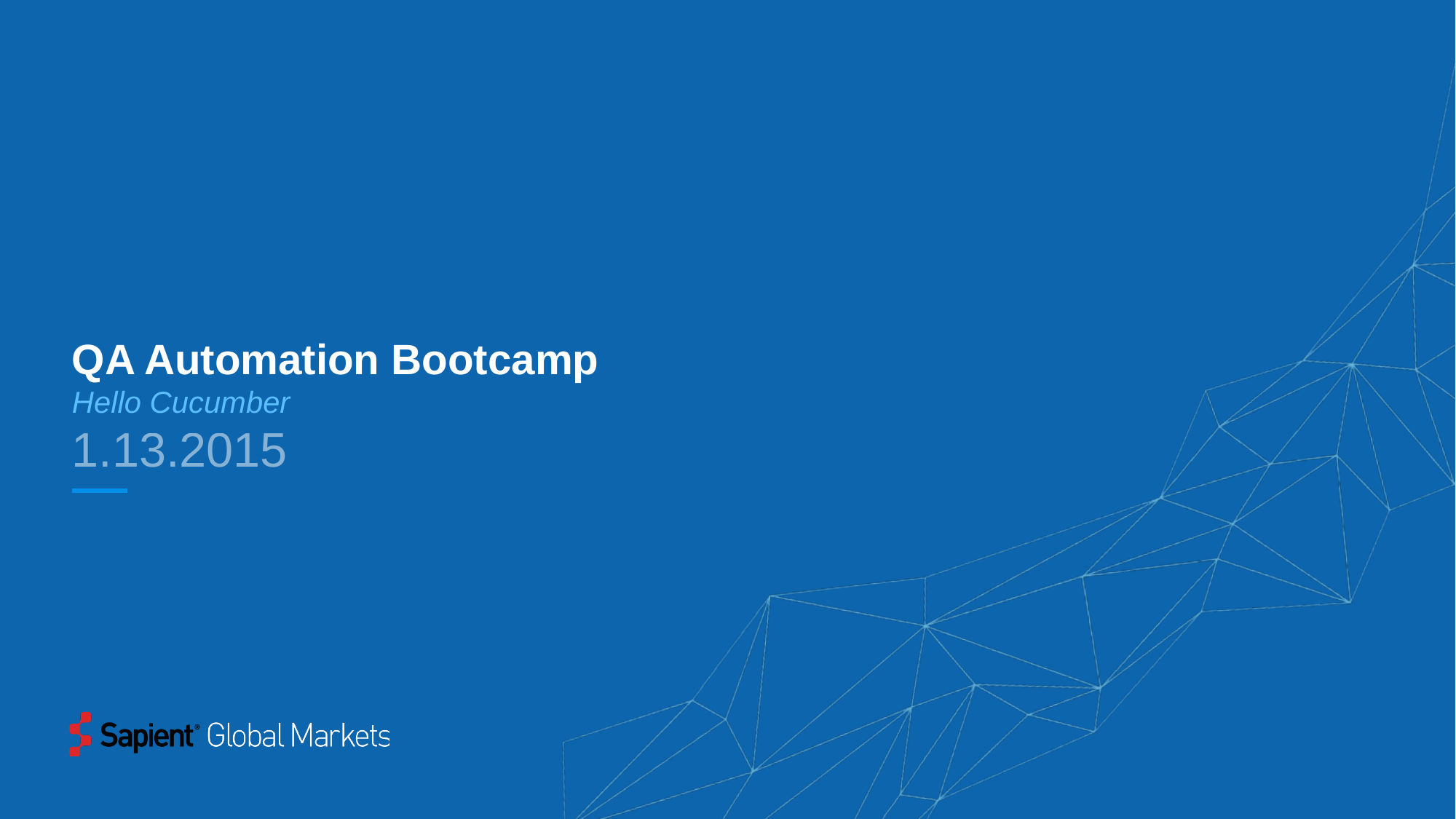

# QA Automation Bootcamp
Hello Cucumber
1.13.2015